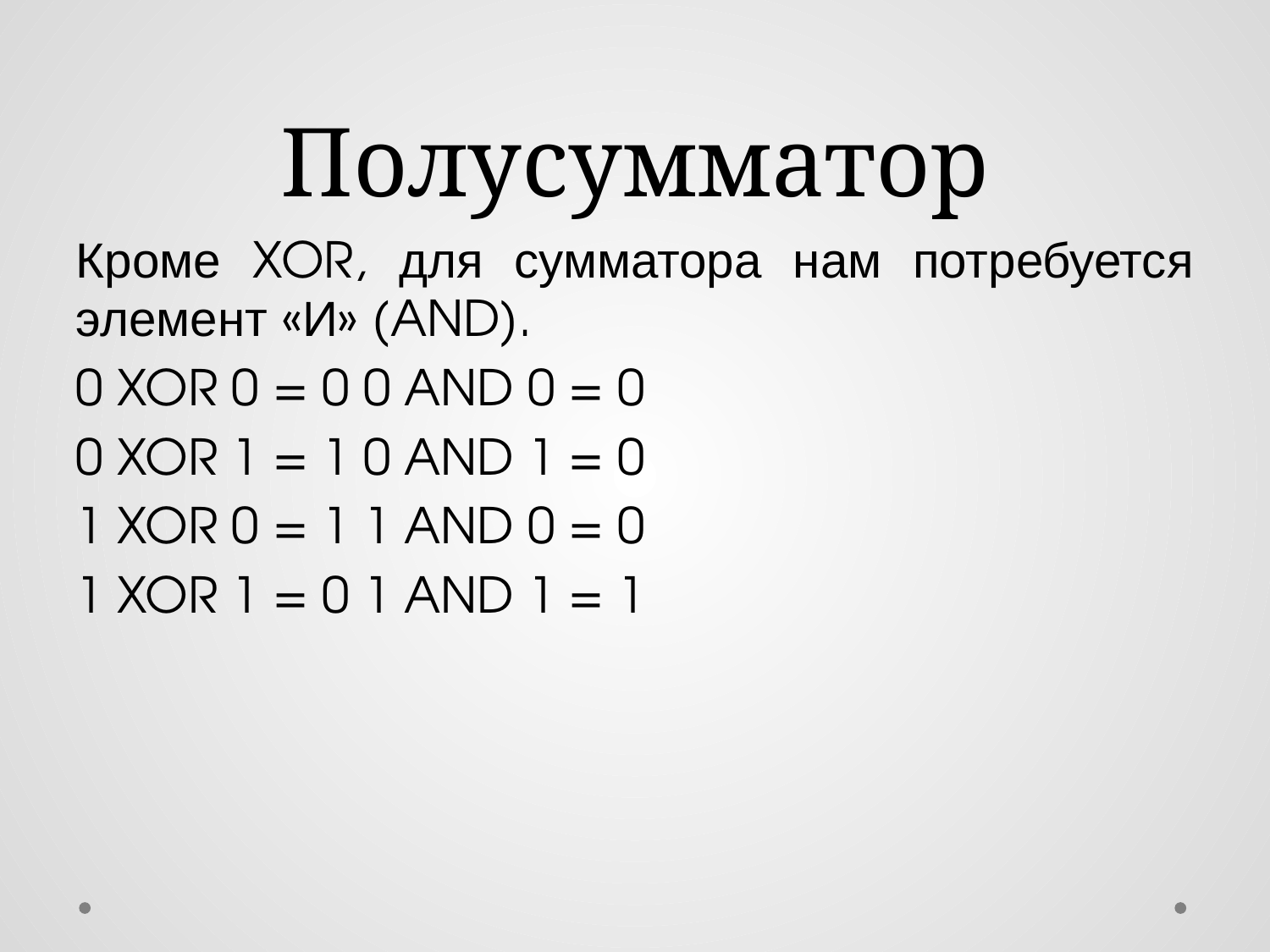

# Полусумматор
Кроме XOR, для сумматора нам потребуется элемент «И» (AND).
0 XOR 0 = 0 0 AND 0 = 0
0 XOR 1 = 1 0 AND 1 = 0
1 XOR 0 = 1 1 AND 0 = 0
1 XOR 1 = 0 1 AND 1 = 1